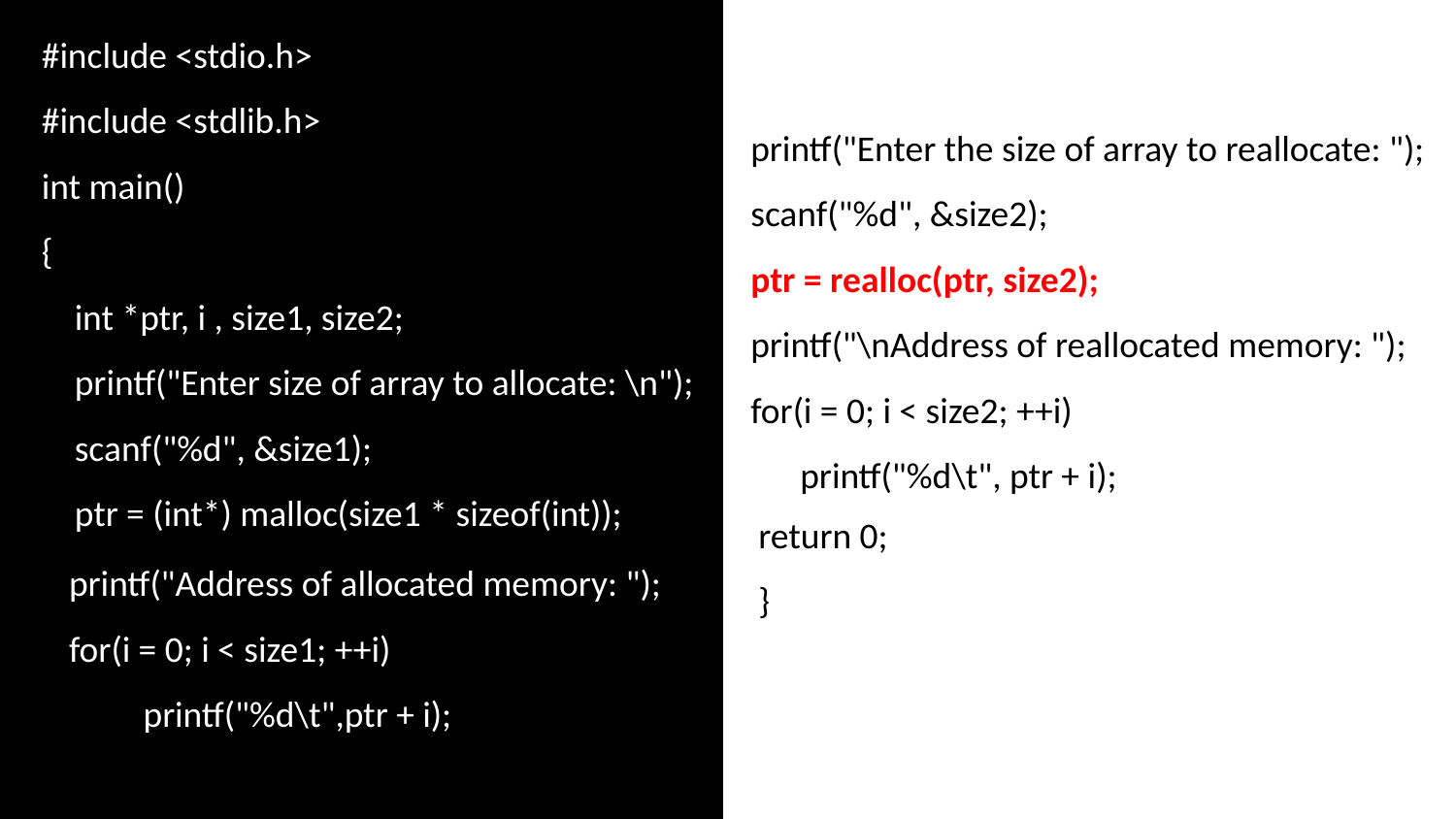

#include <stdio.h>
#include <stdlib.h>
int main()
{
    int *ptr, i , size1, size2;
    printf("Enter size of array to allocate: \n");
    scanf("%d", &size1);
    ptr = (int*) malloc(size1 * sizeof(int));

printf("Enter the size of array to reallocate: ");
scanf("%d", &size2);
ptr = realloc(ptr, size2);
printf("\nAddress of reallocated memory: ");
for(i = 0; i < size2; ++i)
      printf("%d\t", ptr + i);
 return 0;
 }
printf("Address of allocated memory: ");
for(i = 0; i < size1; ++i)
         printf("%d\t",ptr + i);